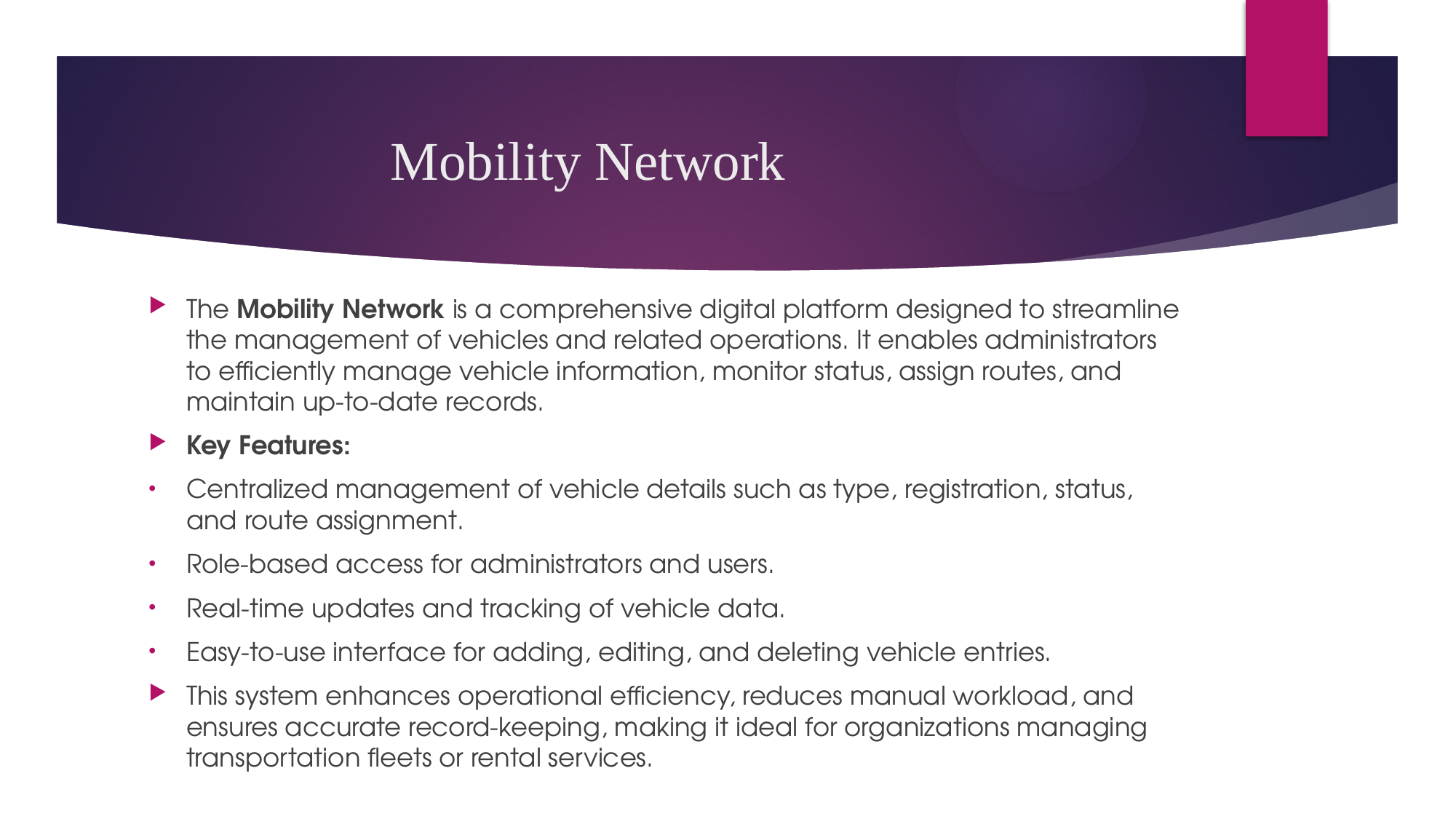

# Mobility Network

The Mobility Network is a comprehensive digital platform designed to streamline the management of vehicles and related operations. It enables administrators to efficiently manage vehicle information, monitor status, assign routes, and maintain up-to-date records.
Key Features:
Centralized management of vehicle details such as type, registration, status, and route assignment.
Role-based access for administrators and users.
Real-time updates and tracking of vehicle data.
Easy-to-use interface for adding, editing, and deleting vehicle entries.
This system enhances operational efficiency, reduces manual workload, and ensures accurate record-keeping, making it ideal for organizations managing transportation fleets or rental services.